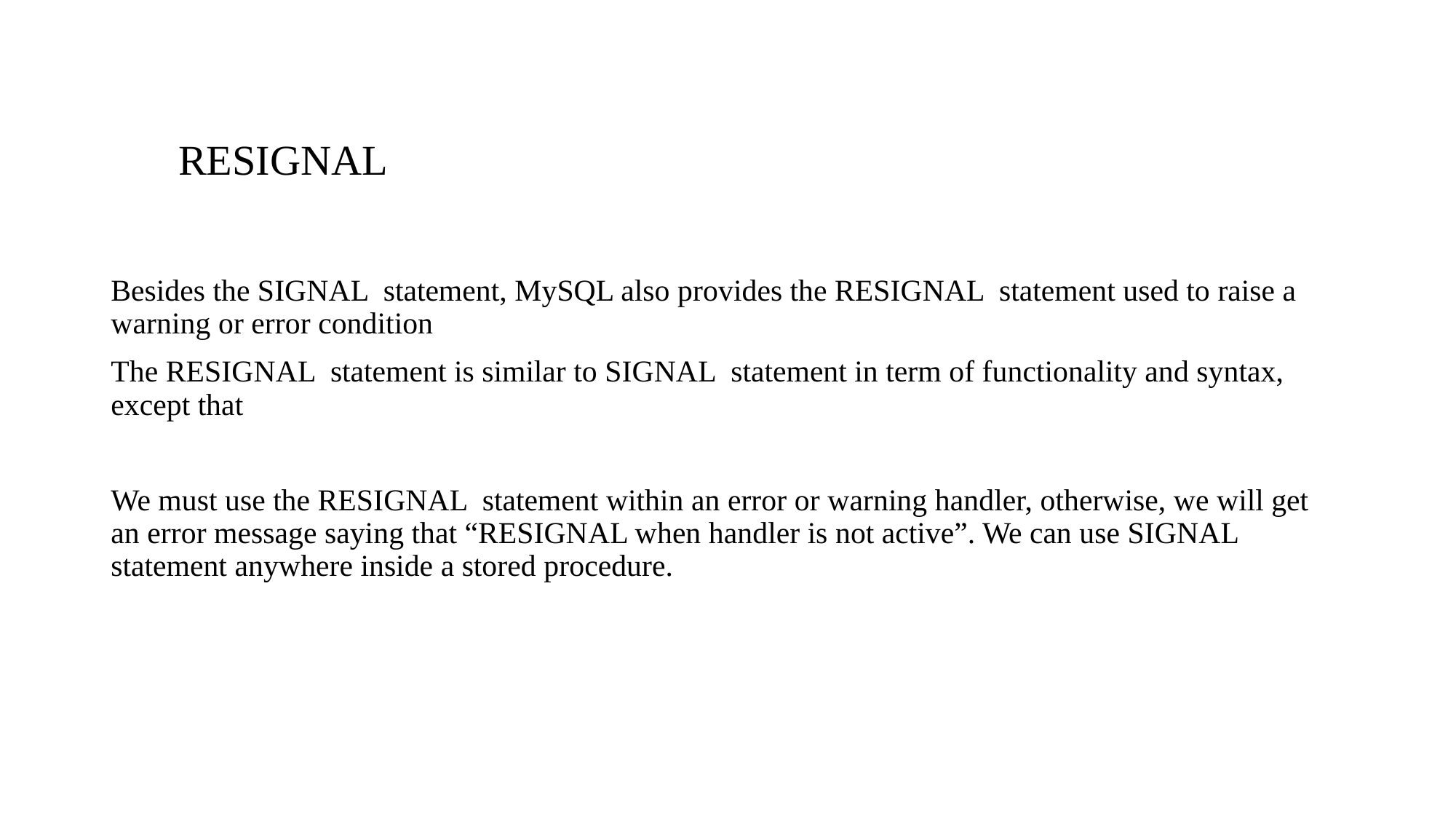

# RESIGNAL

Besides the SIGNAL  statement, MySQL also provides the RESIGNAL  statement used to raise a warning or error condition
The RESIGNAL  statement is similar to SIGNAL  statement in term of functionality and syntax, except that

We must use the RESIGNAL  statement within an error or warning handler, otherwise, we will get an error message saying that “RESIGNAL when handler is not active”. We can use SIGNAL  statement anywhere inside a stored procedure.